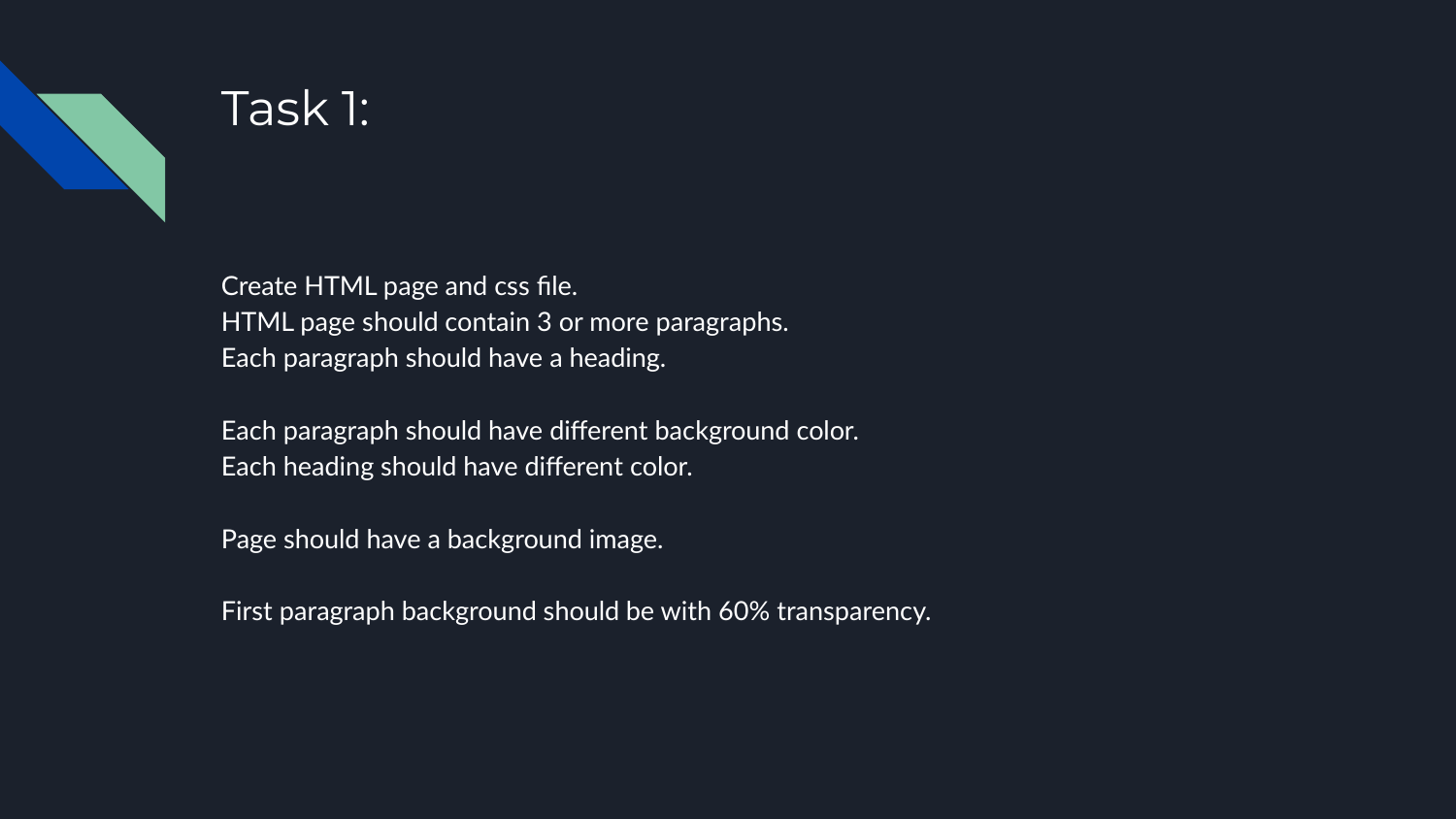

# Task 1:
Create HTML page and css file.
HTML page should contain 3 or more paragraphs.
Each paragraph should have a heading.
Each paragraph should have different background color.
Each heading should have different color.
Page should have a background image.
First paragraph background should be with 60% transparency.